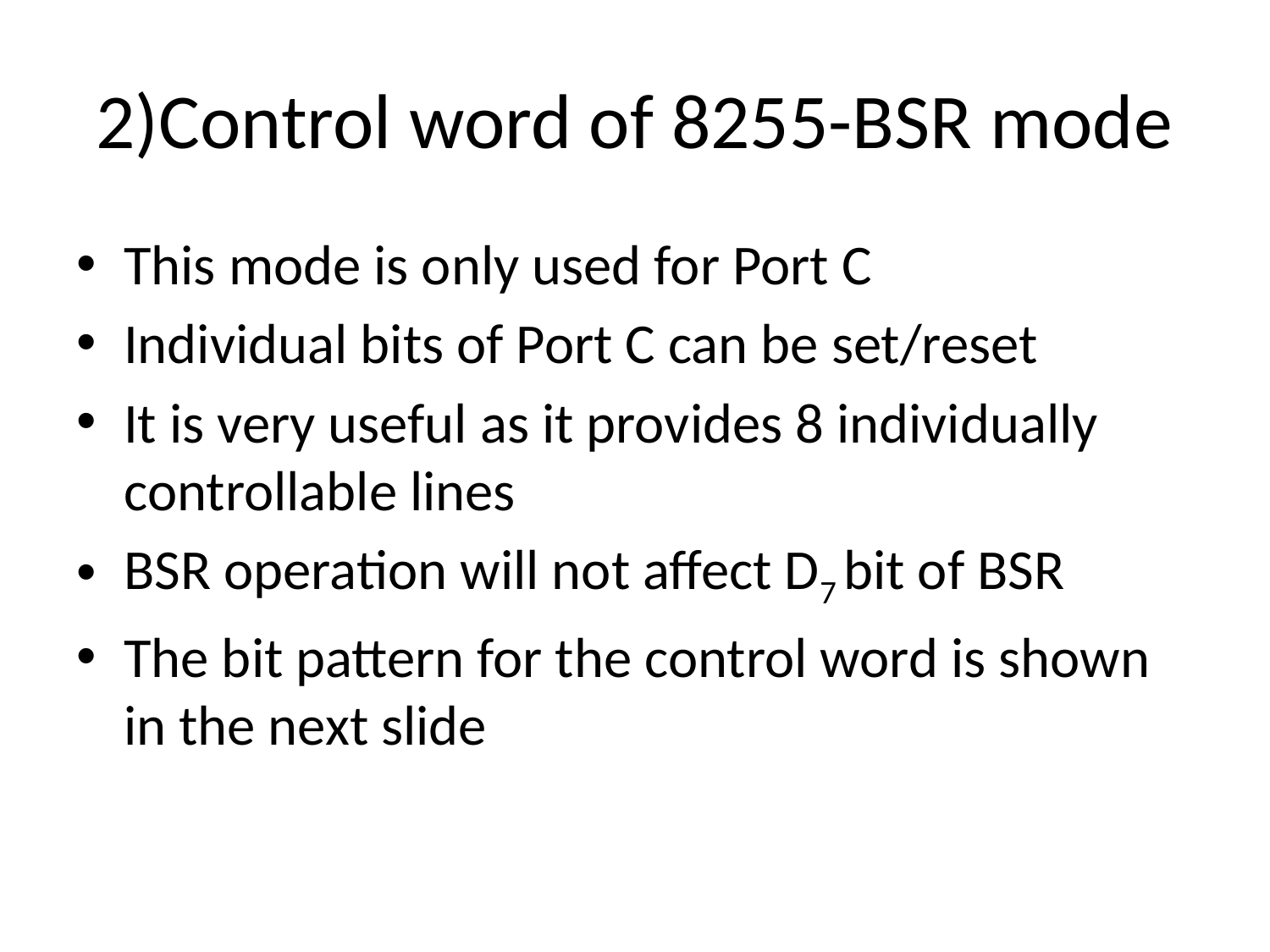

# 2)Control word of 8255-BSR mode
This mode is only used for Port C
Individual bits of Port C can be set/reset
It is very useful as it provides 8 individually controllable lines
BSR operation will not affect D7 bit of BSR
The bit pattern for the control word is shown in the next slide